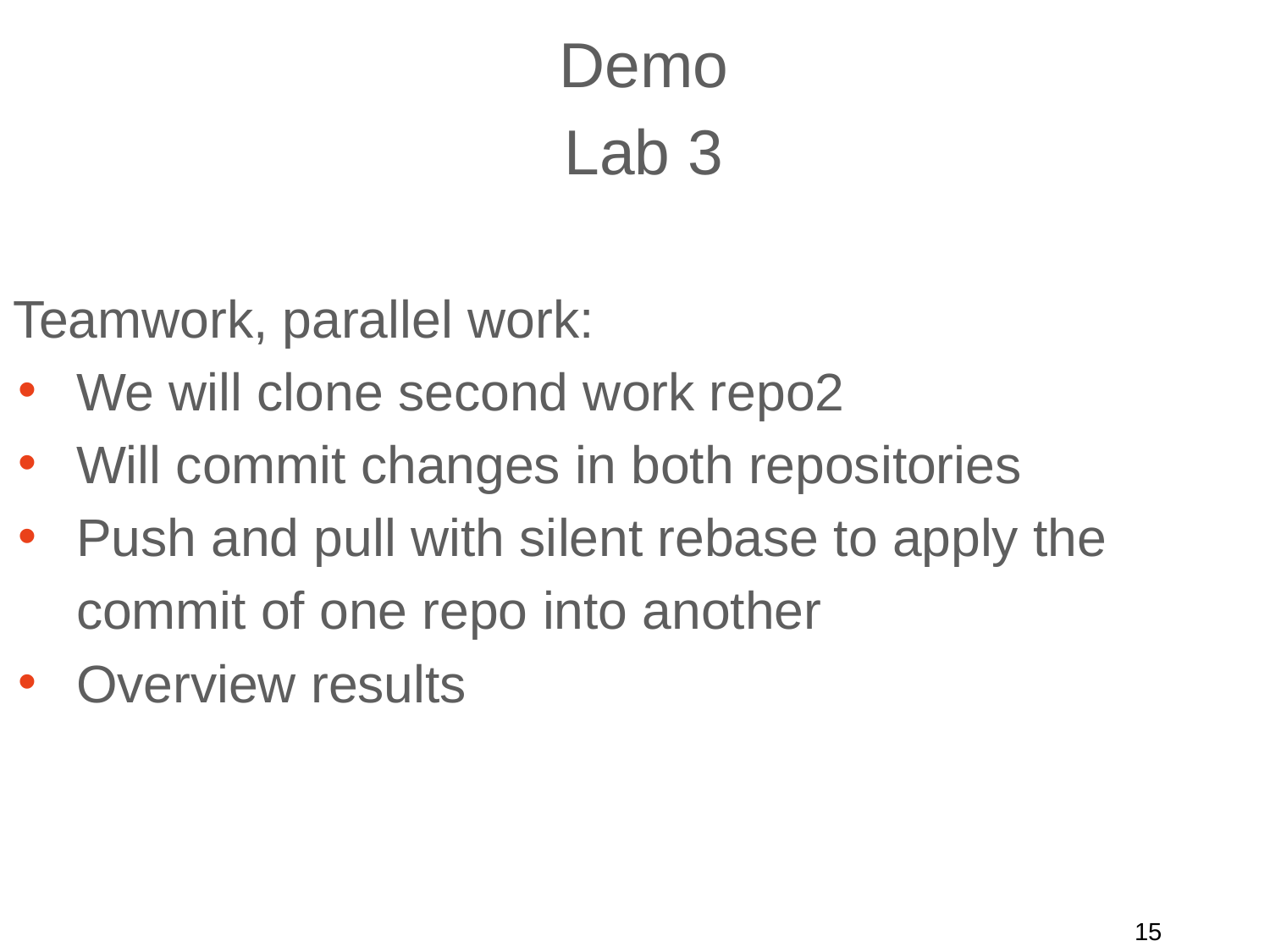

Demo
Lab 3
Teamwork, parallel work:
We will clone second work repo2
Will commit changes in both repositories
Push and pull with silent rebase to apply the commit of one repo into another
Overview results
15